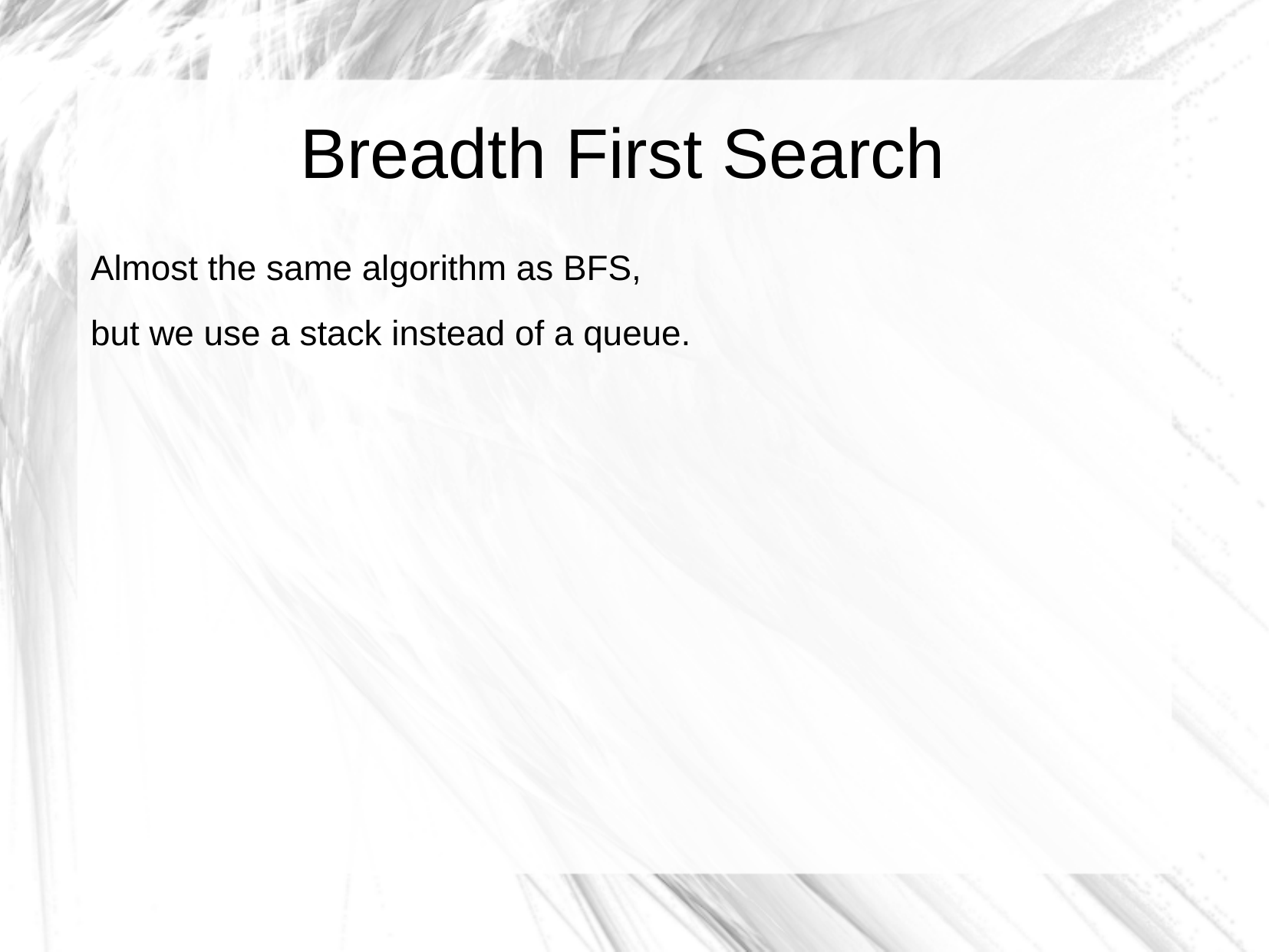

Breadth First Search
Almost the same algorithm as BFS,
but we use a stack instead of a queue.